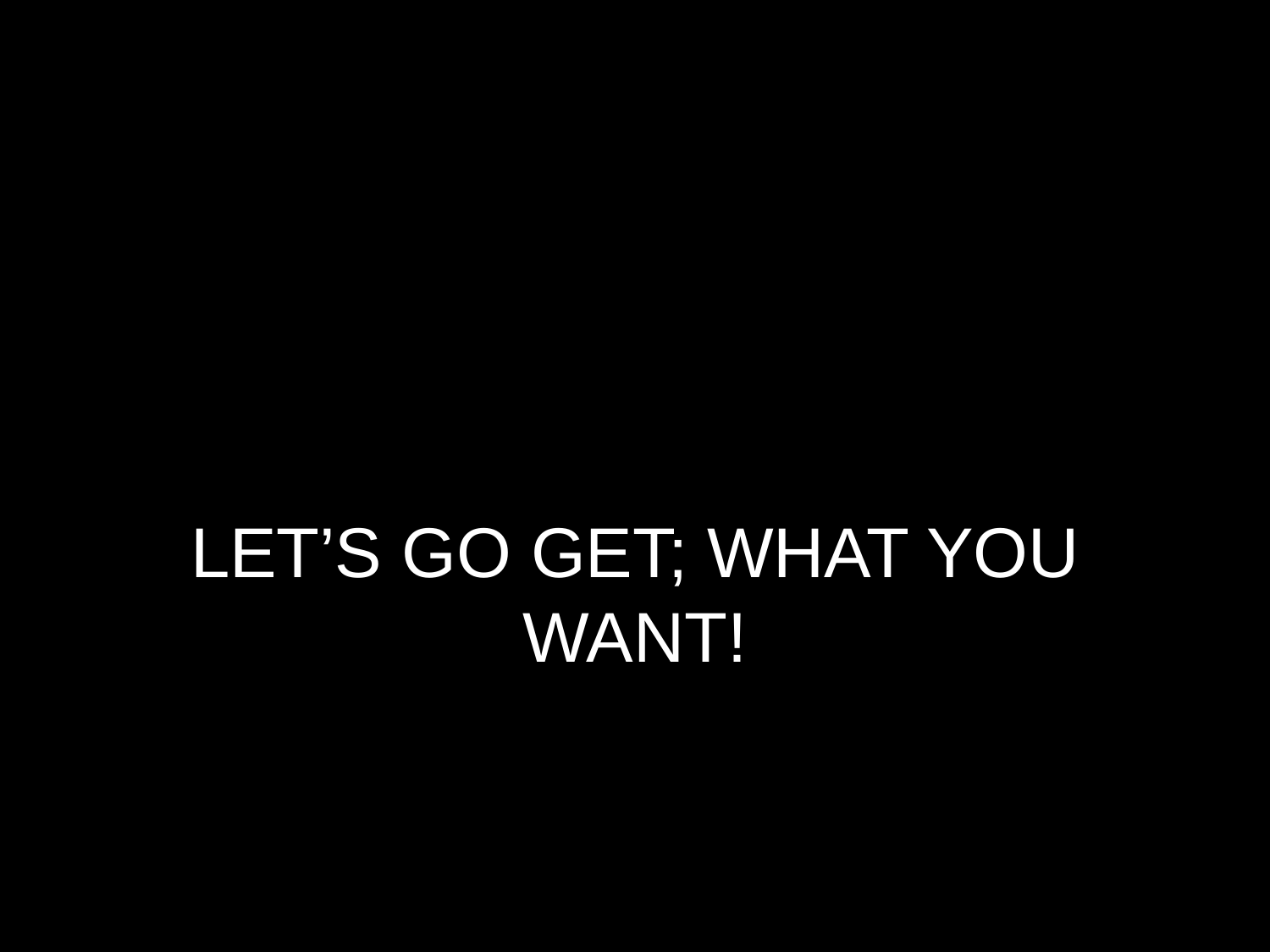

# LET’S GO GET; WHAT YOU WANT!